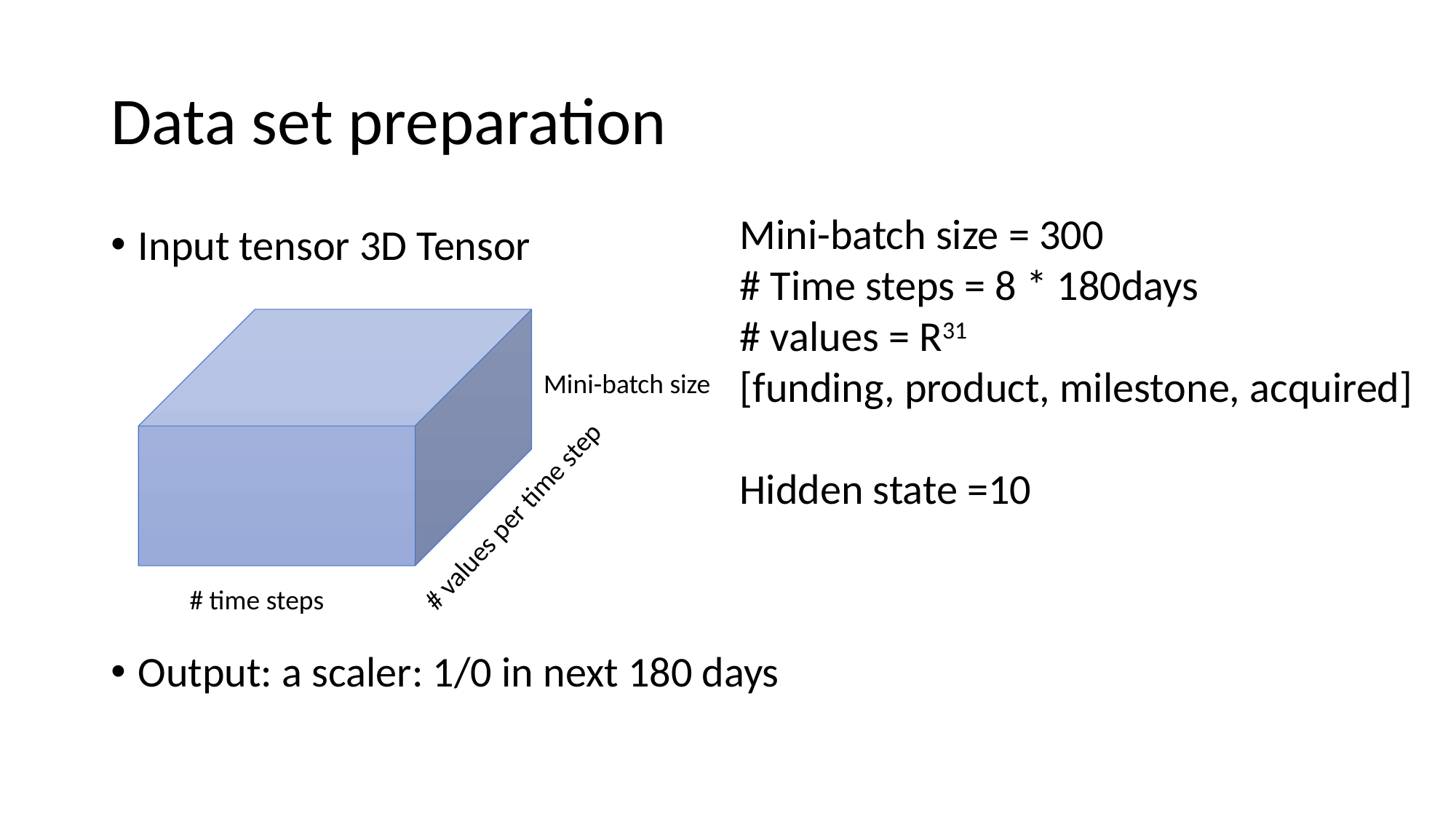

# Data set preparation
Mini-batch size = 300
# Time steps = 8 * 180days
# values = R31
[funding, product, milestone, acquired]

Hidden state =10
Input tensor 3D Tensor

Output: a scaler: 1/0 in next 180 days

Mini-batch size
# values per time step
# time steps